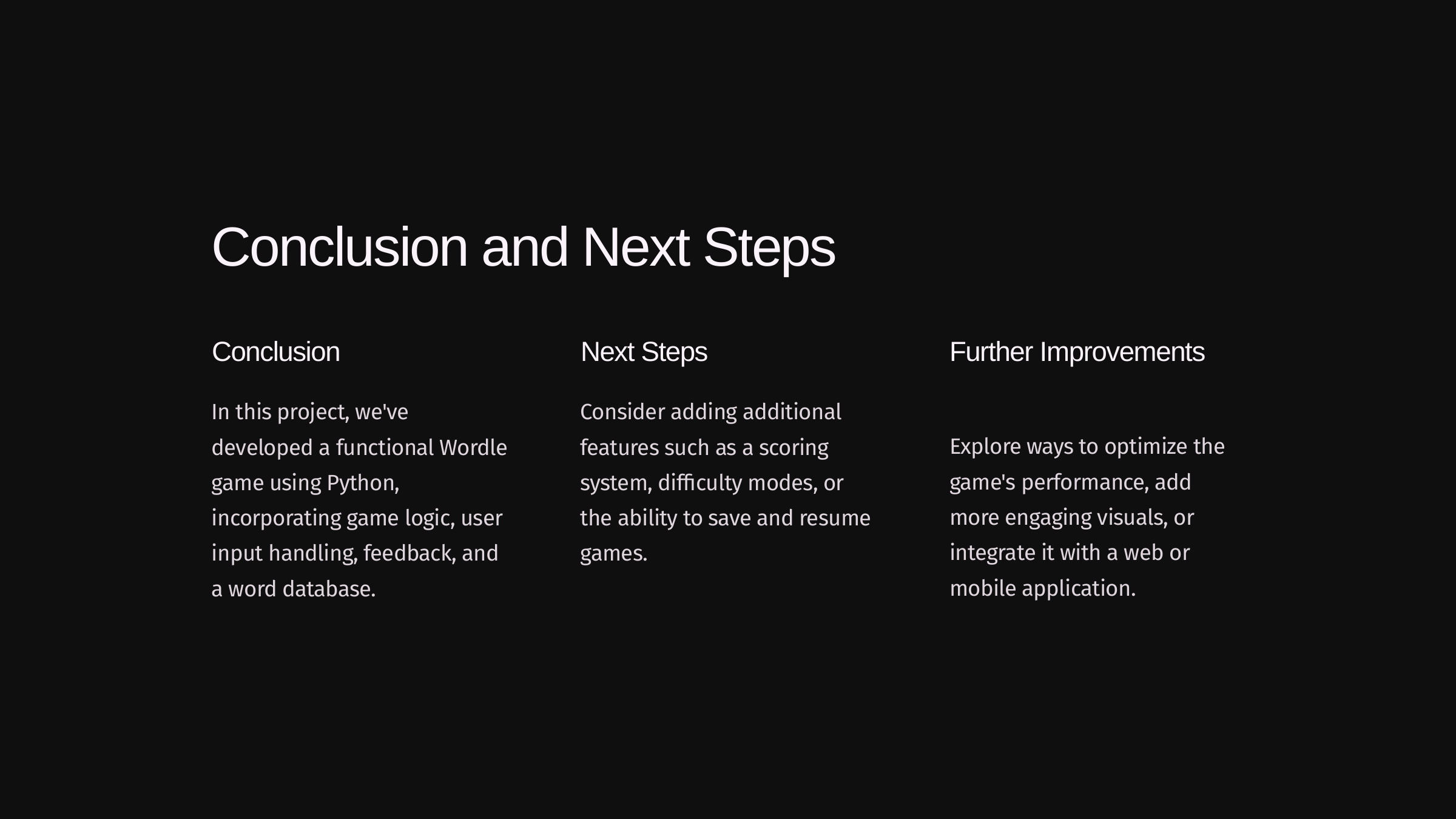

Conclusion and Next Steps
Conclusion
Next Steps
Further Improvements
In this project, we've developed a functional Wordle game using Python, incorporating game logic, user input handling, feedback, and a word database.
Consider adding additional features such as a scoring system, difficulty modes, or the ability to save and resume games.
Explore ways to optimize the game's performance, add more engaging visuals, or integrate it with a web or mobile application.